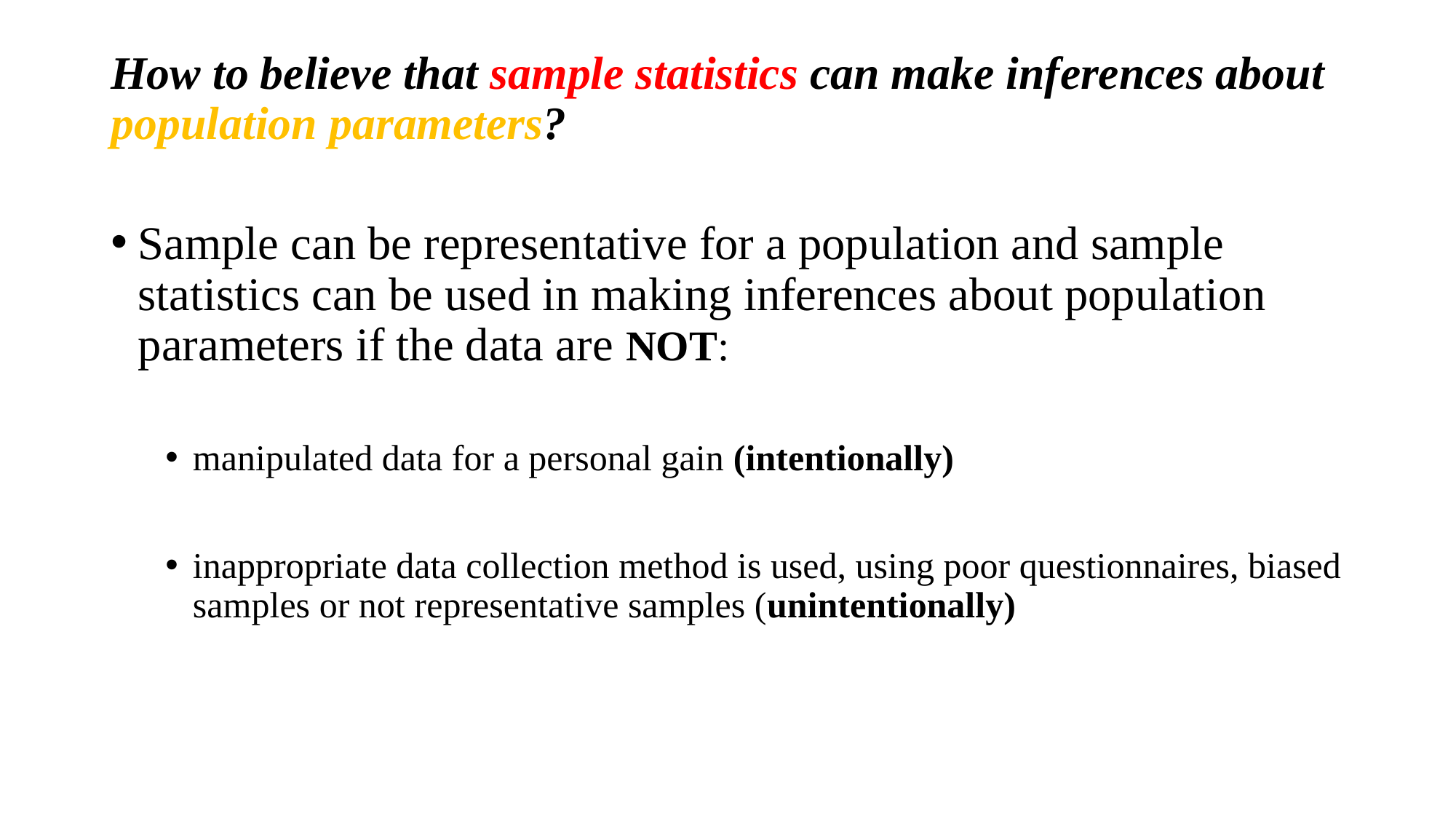

# How to believe that sample statistics can make inferences about population parameters?
Sample can be representative for a population and sample statistics can be used in making inferences about population parameters if the data are NOT:

manipulated data for a personal gain (intentionally)

inappropriate data collection method is used, using poor questionnaires, biased samples or not representative samples (unintentionally)